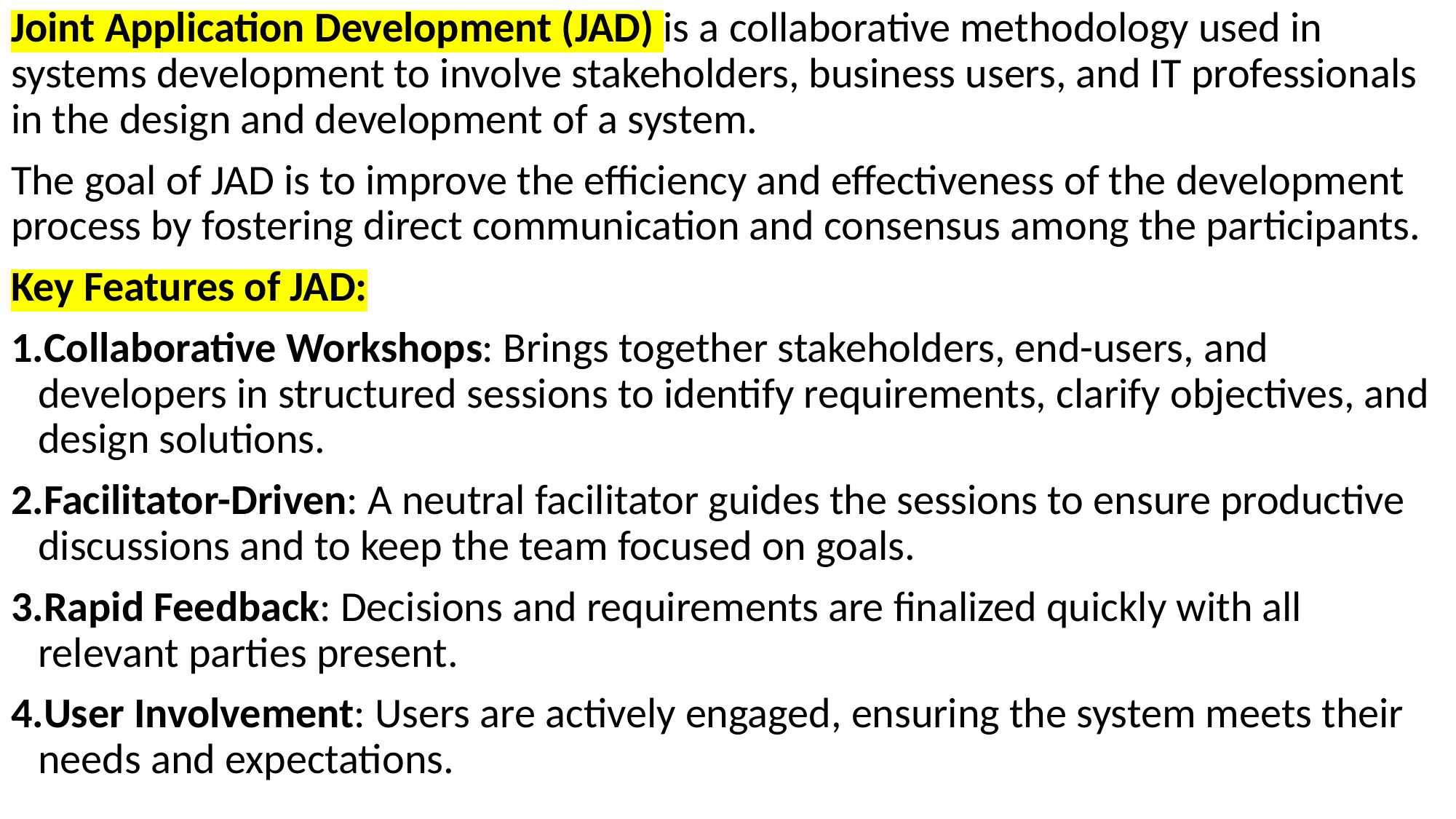

Joint Application Development (JAD) is a collaborative methodology used in systems development to involve stakeholders, business users, and IT professionals in the design and development of a system.
The goal of JAD is to improve the efficiency and effectiveness of the development process by fostering direct communication and consensus among the participants.
Key Features of JAD:
Collaborative Workshops: Brings together stakeholders, end-users, and developers in structured sessions to identify requirements, clarify objectives, and design solutions.
Facilitator-Driven: A neutral facilitator guides the sessions to ensure productive discussions and to keep the team focused on goals.
Rapid Feedback: Decisions and requirements are finalized quickly with all relevant parties present.
User Involvement: Users are actively engaged, ensuring the system meets their needs and expectations.